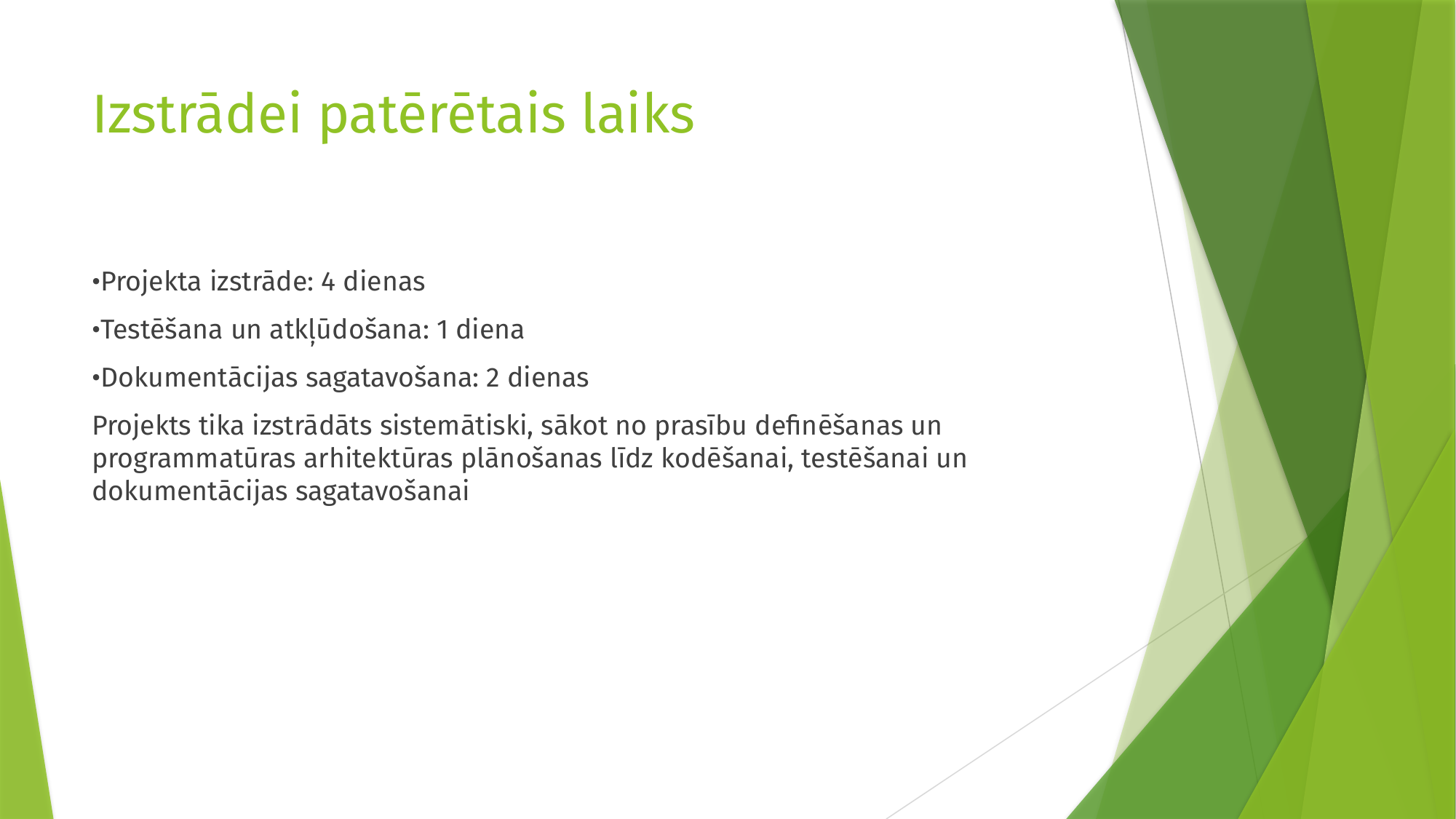

# Izstrādei patērētais laiks
•Projekta izstrāde: 4 dienas
•Testēšana un atkļūdošana: 1 diena
•Dokumentācijas sagatavošana: 2 dienas
Projekts tika izstrādāts sistemātiski, sākot no prasību definēšanas un programmatūras arhitektūras plānošanas līdz kodēšanai, testēšanai un dokumentācijas sagatavošanai